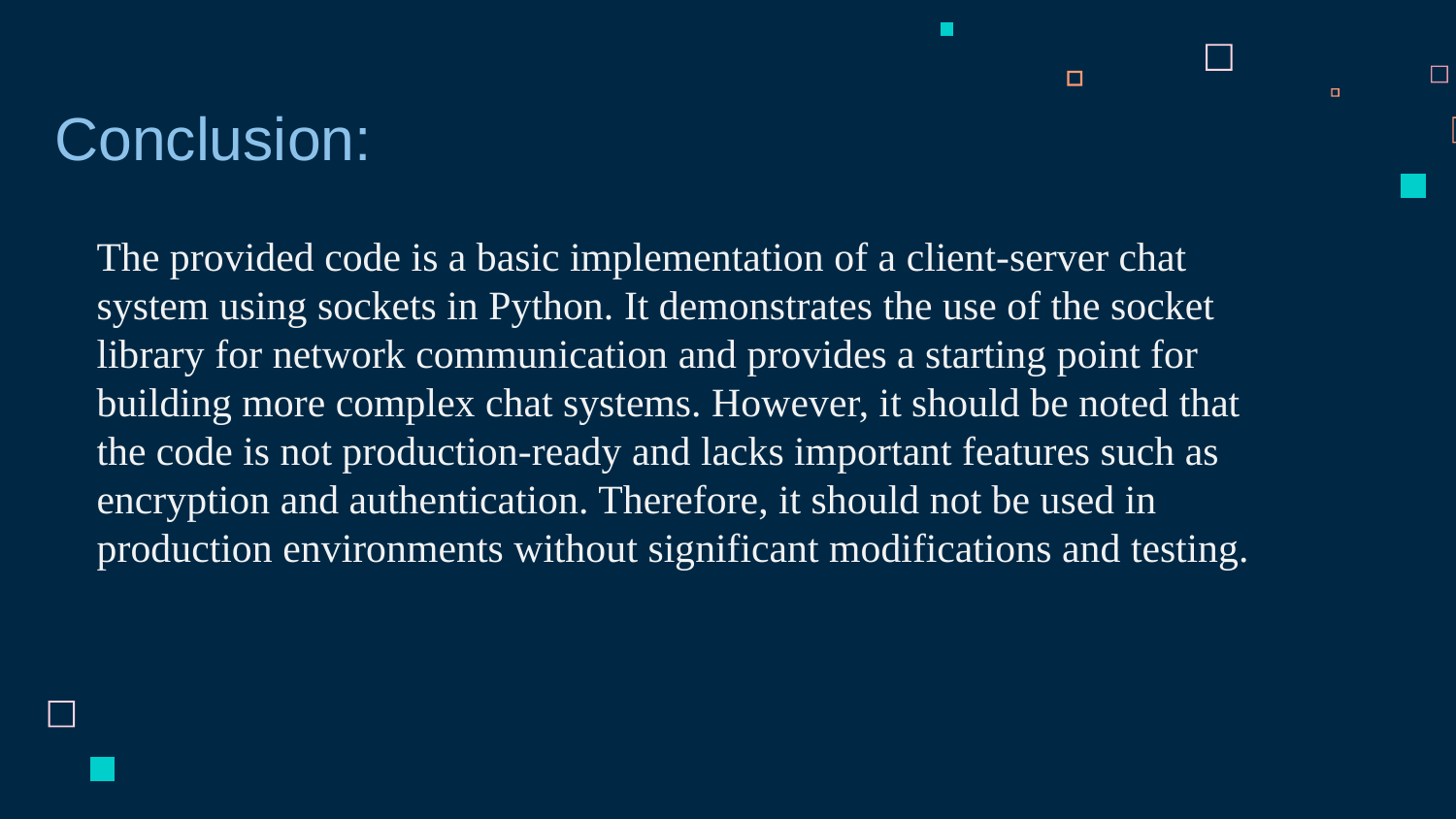

# Conclusion:
The provided code is a basic implementation of a client-server chat system using sockets in Python. It demonstrates the use of the socket library for network communication and provides a starting point for building more complex chat systems. However, it should be noted that the code is not production-ready and lacks important features such as encryption and authentication. Therefore, it should not be used in production environments without significant modifications and testing.